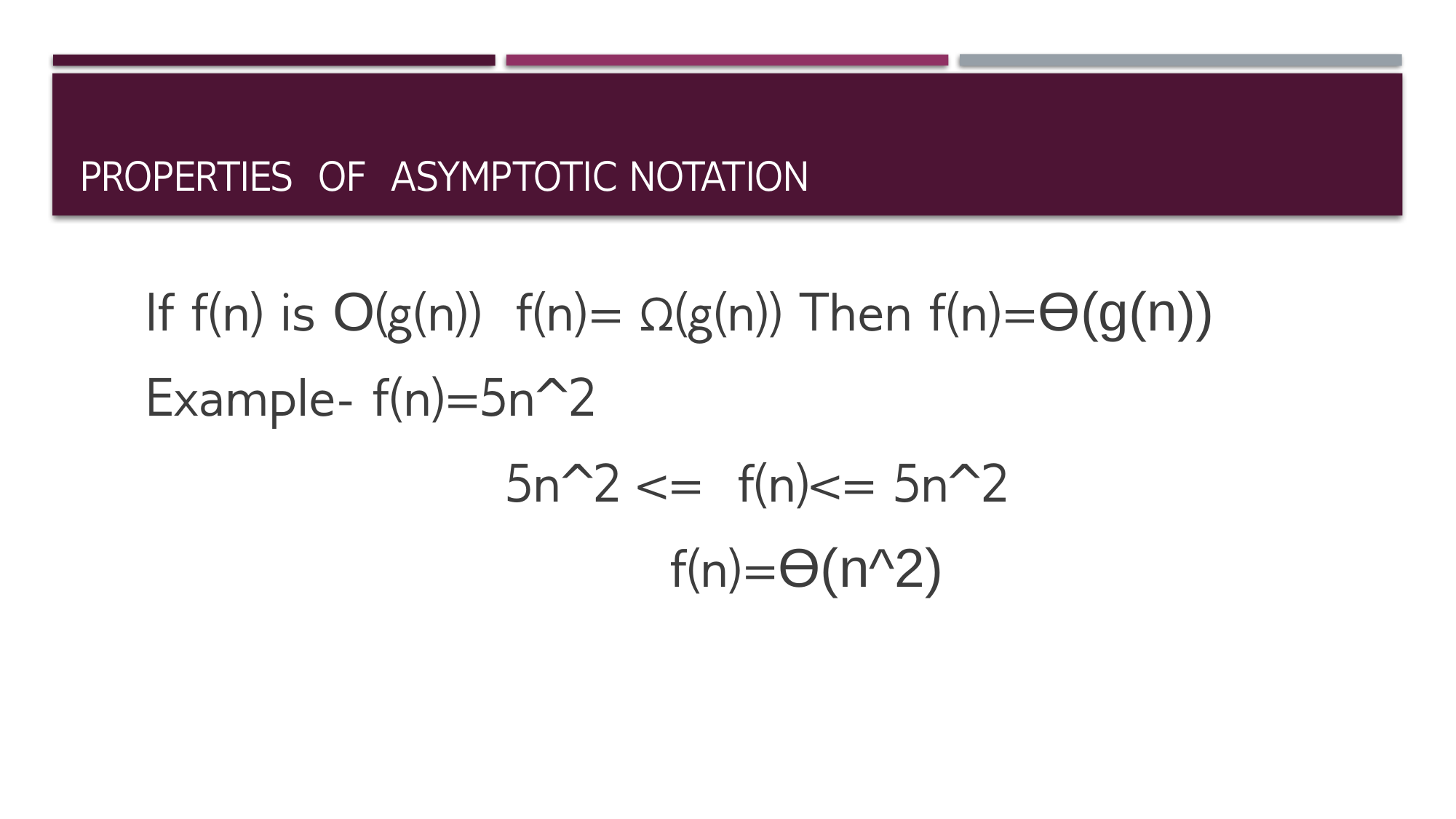

# Properties  of  Asymptotic notation
    If f(n) is O(g(n))  f(n)= Ω(g(n)) Then f(n)=Ɵ(g(n))
    Example- f(n)=5n^2
                          5n^2 <=  f(n)<= 5n^2
                                    f(n)=Ɵ(n^2)